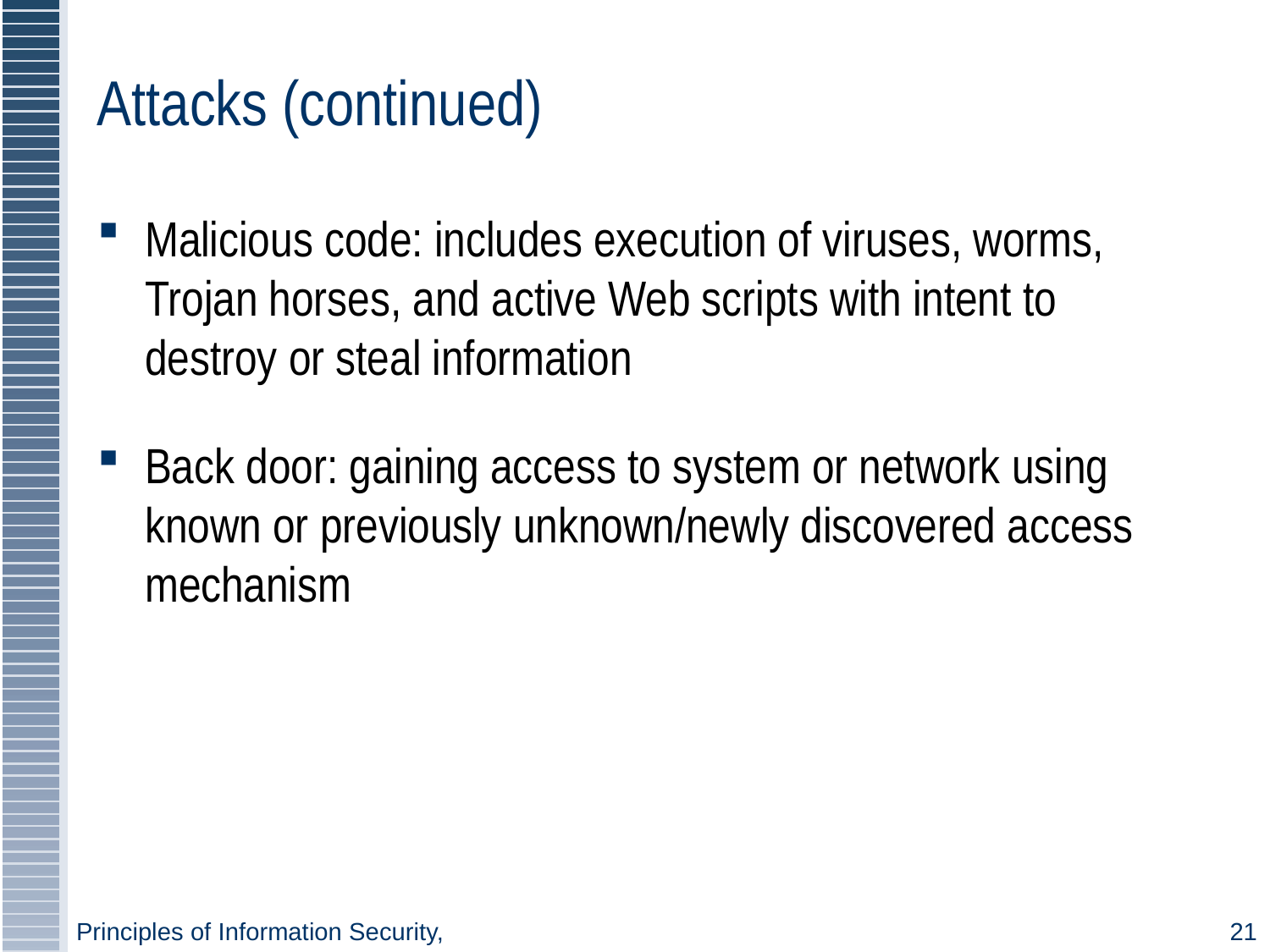

# Attacks (continued)
Malicious code: includes execution of viruses, worms, Trojan horses, and active Web scripts with intent to destroy or steal information
Back door: gaining access to system or network using known or previously unknown/newly discovered access mechanism

Principles of Information Security,
21